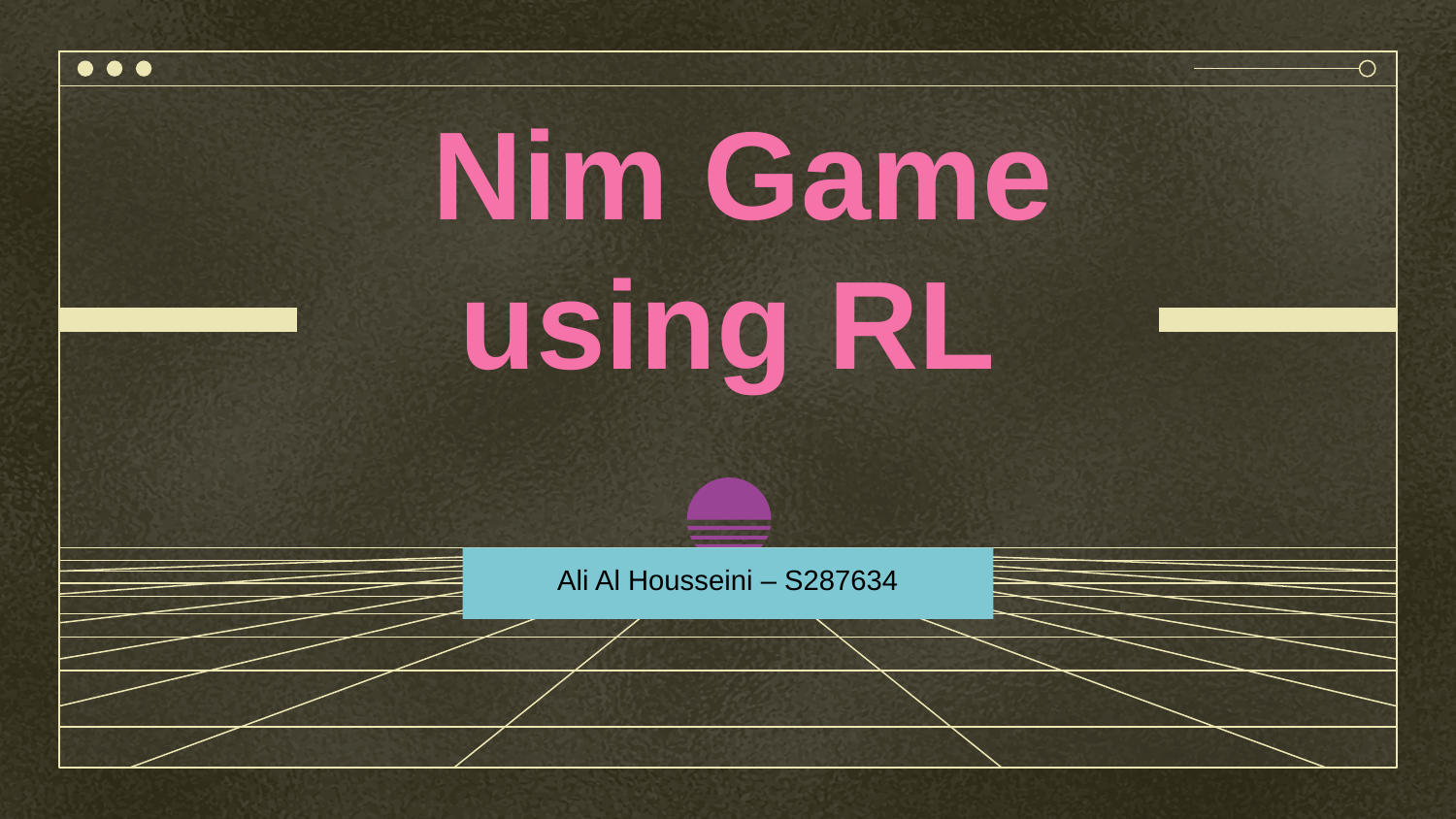

# Nim Game using RL
Ali Al Housseini – S287634